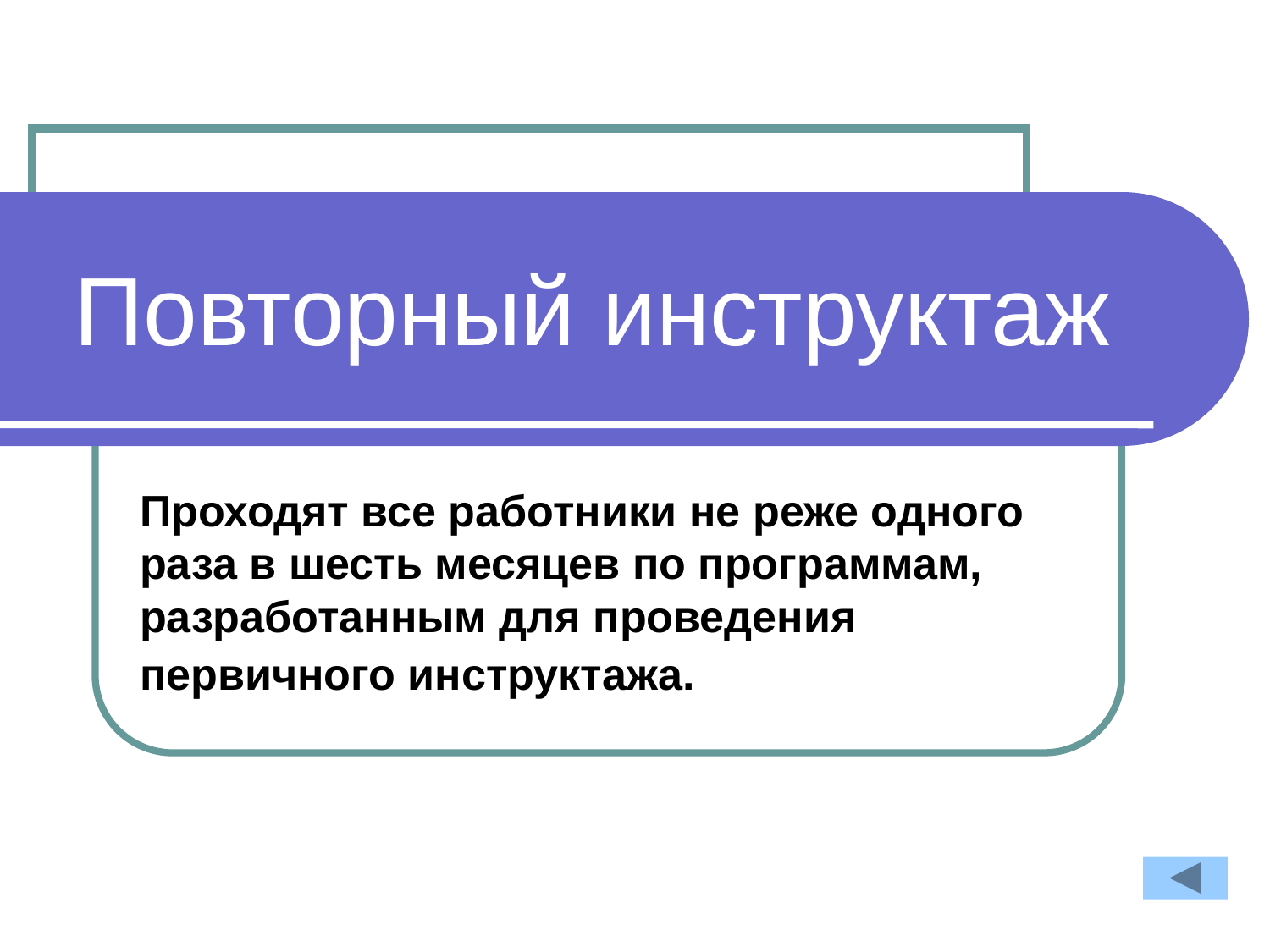

# Повторный инструктаж
Проходят все работники не реже одного раза в шесть месяцев по программам, разработанным для проведения первичного инструктажа.